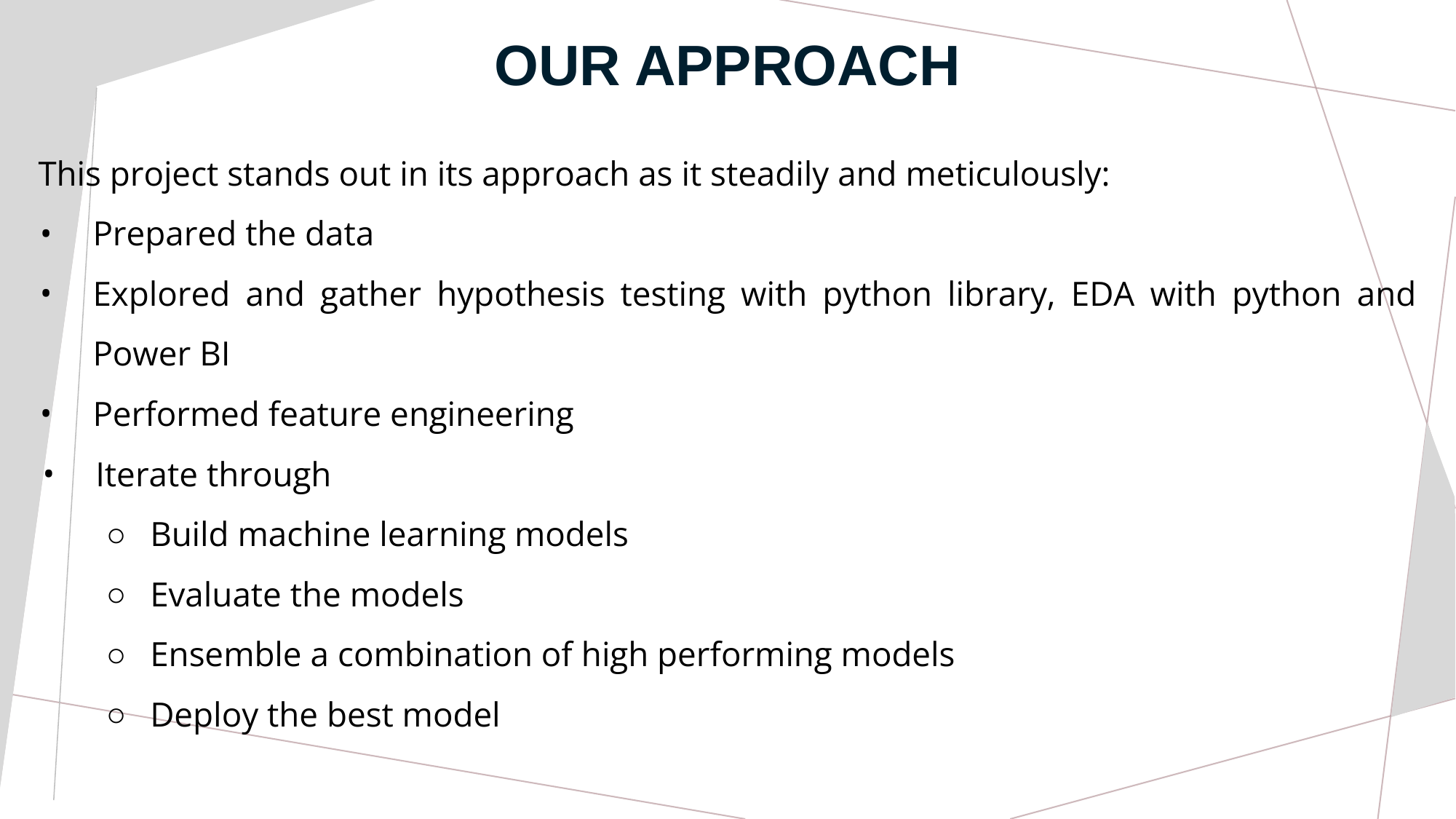

OUR APPROACH
This project stands out in its approach as it steadily and meticulously:
Prepared the data
Explored and gather hypothesis testing with python library, EDA with python and Power BI
Performed feature engineering
Iterate through
Build machine learning models
Evaluate the models
Ensemble a combination of high performing models
Deploy the best model